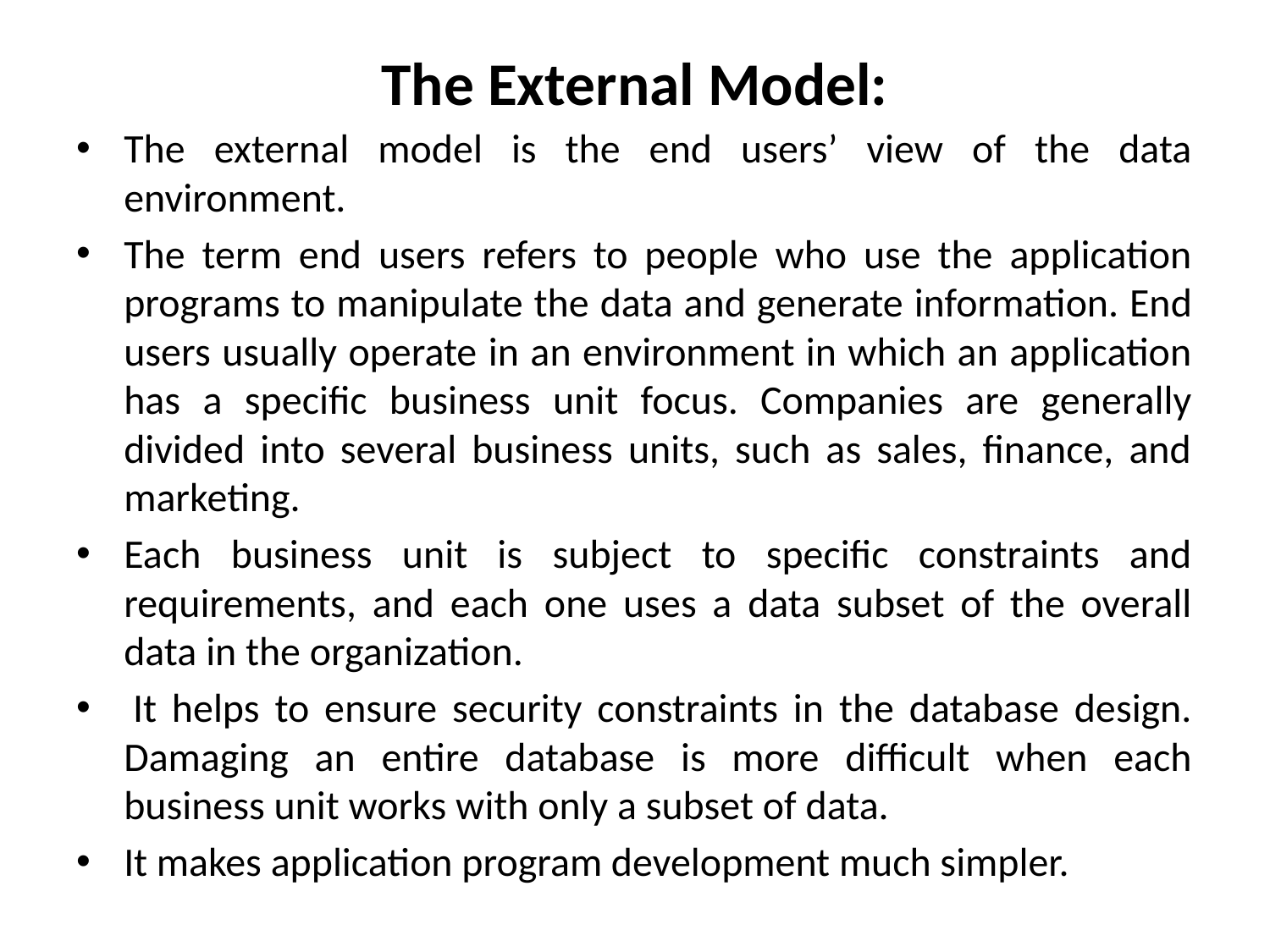

# The External Model:
The external model is the end users’ view of the data environment.
The term end users refers to people who use the application programs to manipulate the data and generate information. End users usually operate in an environment in which an application has a specific business unit focus. Companies are generally divided into several business units, such as sales, finance, and marketing.
Each business unit is subject to specific constraints and requirements, and each one uses a data subset of the overall data in the organization.
 It helps to ensure security constraints in the database design. Damaging an entire database is more difficult when each business unit works with only a subset of data.
It makes application program development much simpler.